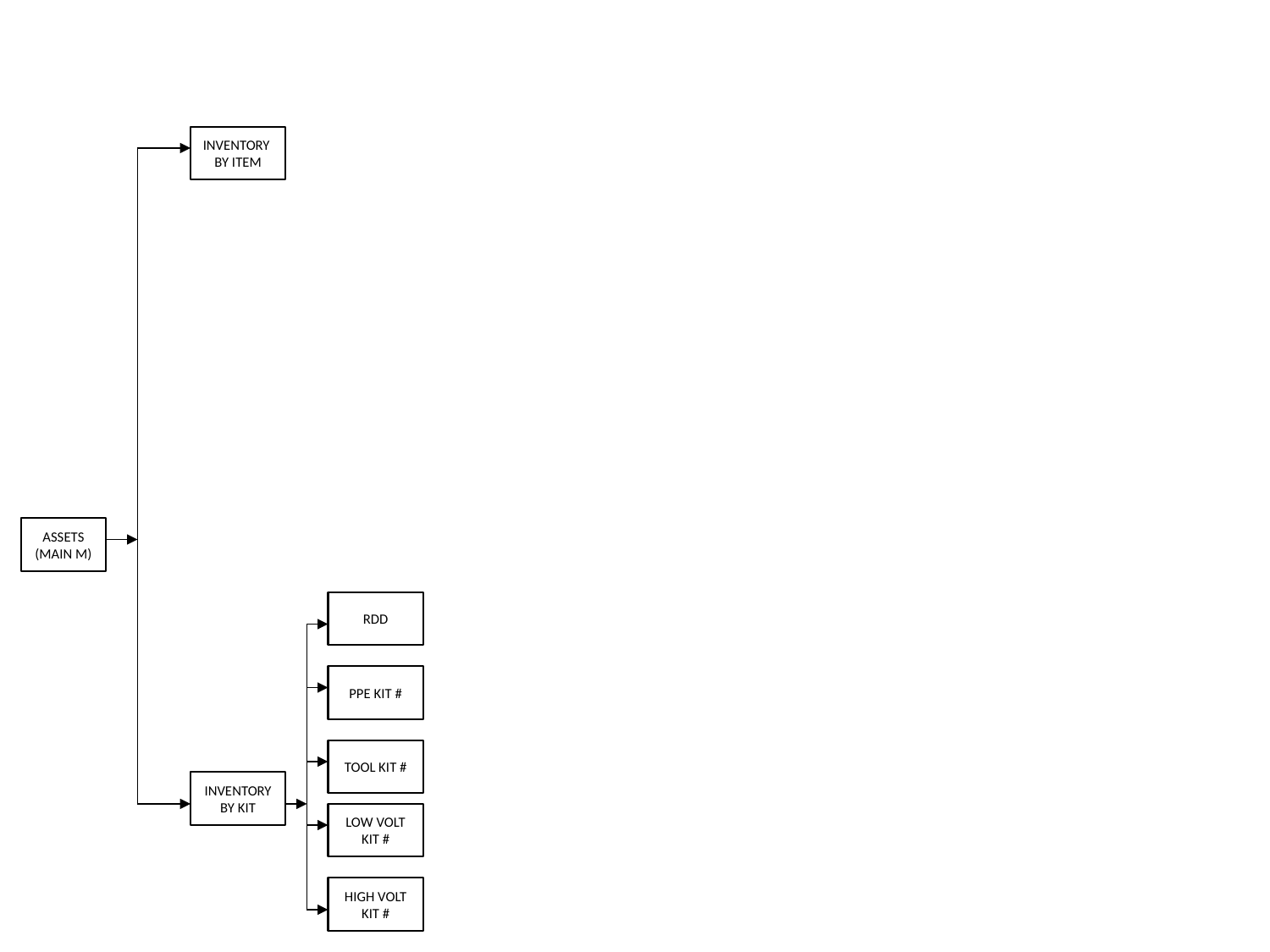

INVENTORY  BY ITEM
ASSETS (MAIN M)
RDD
PPE KIT #
TOOL KIT #
INVENTORY BY KIT
LOW VOLT KIT #
HIGH VOLT KIT #